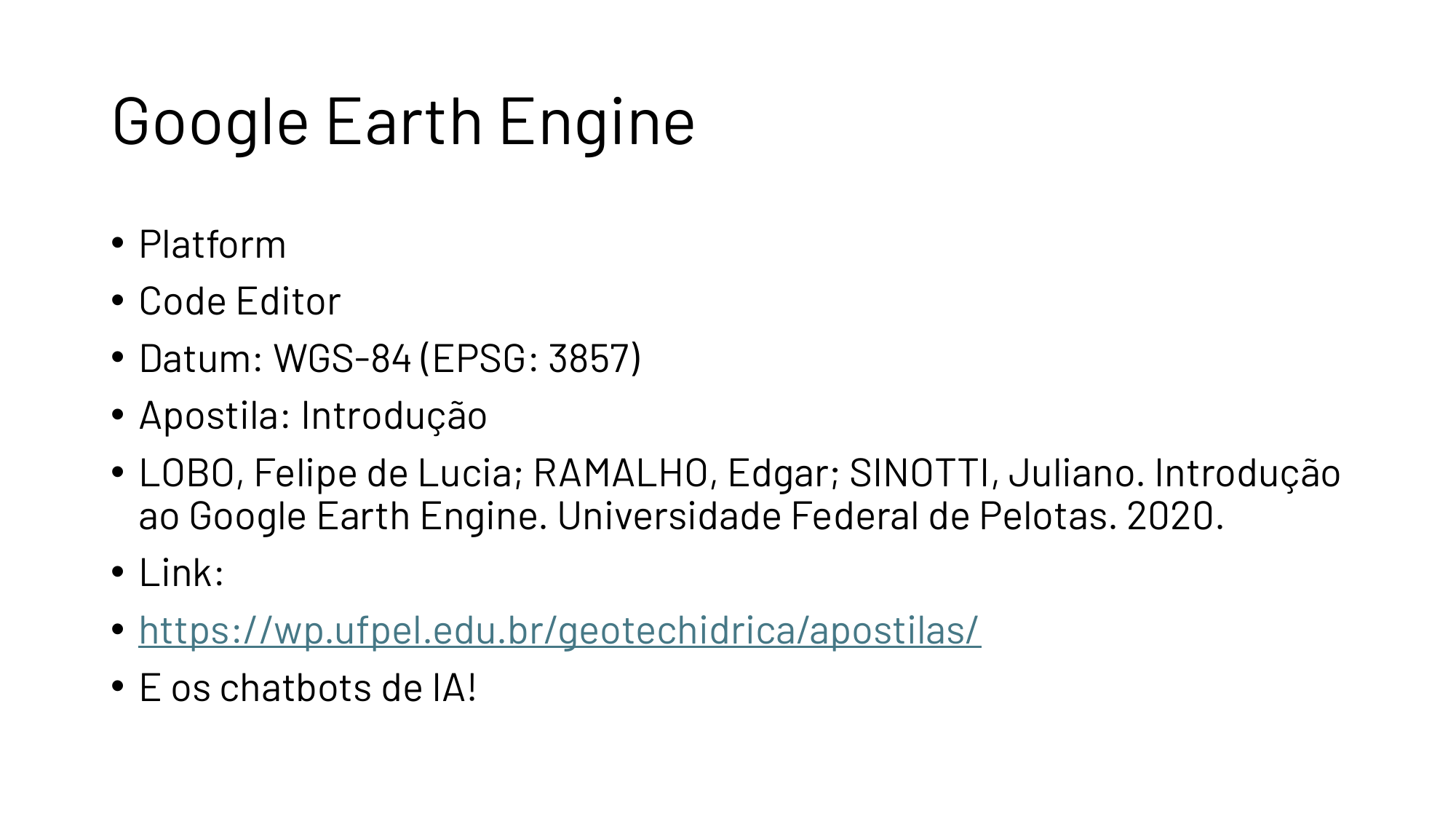

# Google Earth Engine
Platform
Code Editor
Datum: WGS-84 (EPSG: 3857)
Apostila: Introdução
LOBO, Felipe de Lucia; RAMALHO, Edgar; SINOTTI, Juliano. Introdução ao Google Earth Engine. Universidade Federal de Pelotas. 2020.
Link:
https://wp.ufpel.edu.br/geotechidrica/apostilas/
E os chatbots de IA!